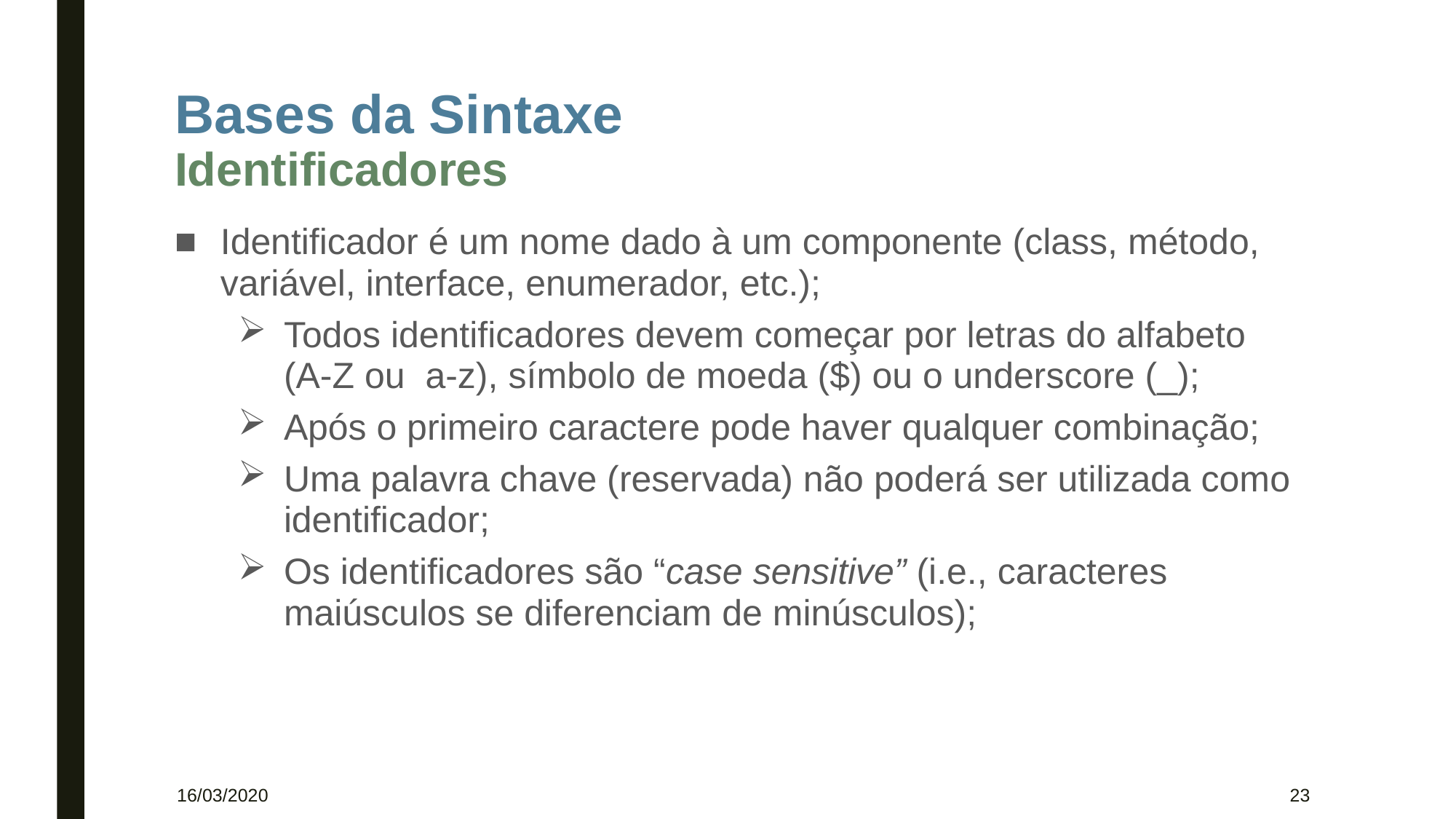

# Bases da Sintaxe Identificadores
Identificador é um nome dado à um componente (class, método, variável, interface, enumerador, etc.);
Todos identificadores devem começar por letras do alfabeto (A-Z ou  a-z), símbolo de moeda ($) ou o underscore (_);
Após o primeiro caractere pode haver qualquer combinação;
Uma palavra chave (reservada) não poderá ser utilizada como identificador;
Os identificadores são “case sensitive” (i.e., caracteres maiúsculos se diferenciam de minúsculos);

16/03/2020
23